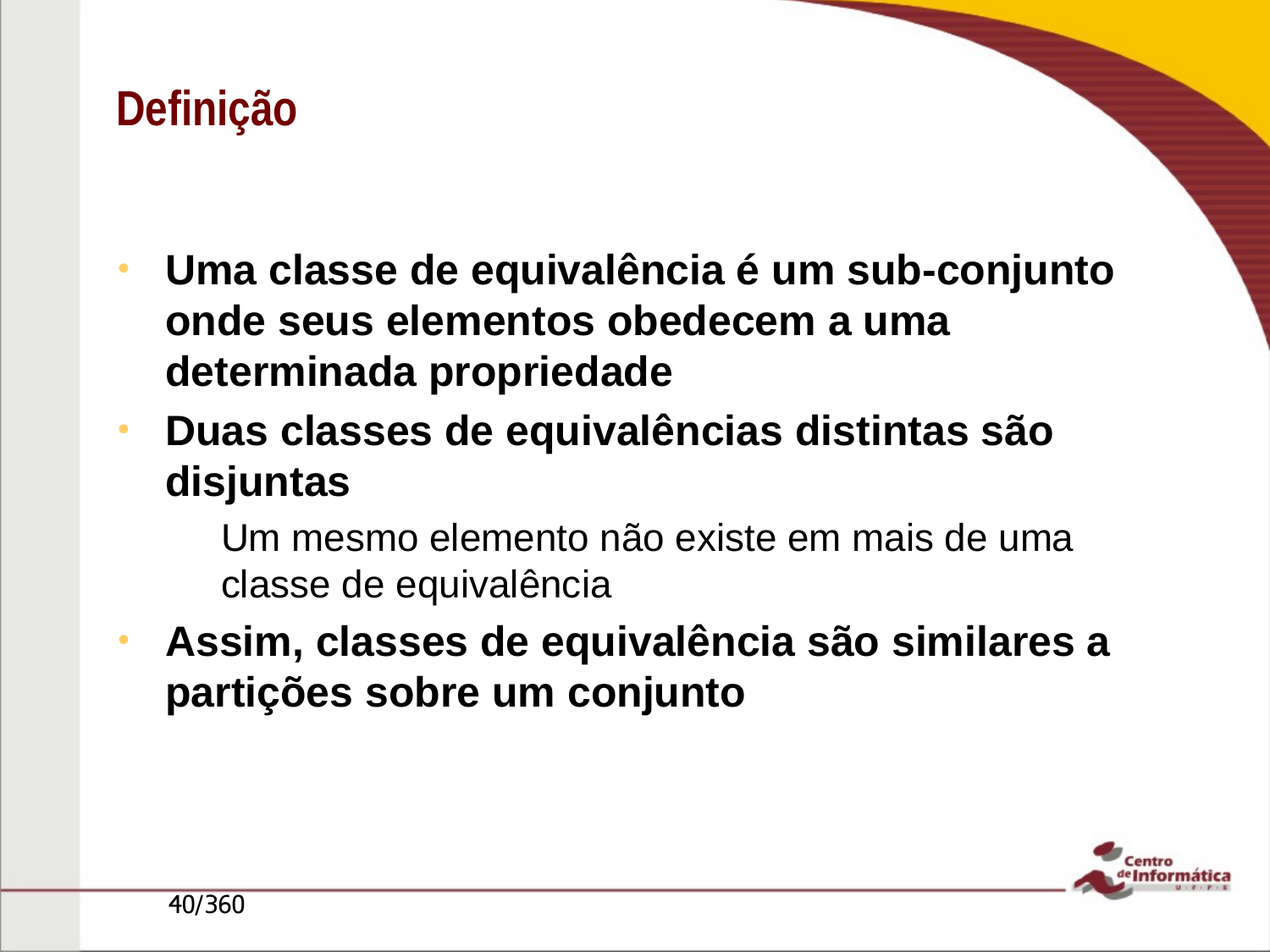

Uma classe de equivalência é um sub-conjunto onde seus elementos obedecem a uma determinada propriedade
Duas classes de equivalências distintas são disjuntas
Um mesmo elemento não existe em mais de uma classe de equivalência
Assim, classes de equivalência são similares a partições sobre um conjunto
# Definição
40/360